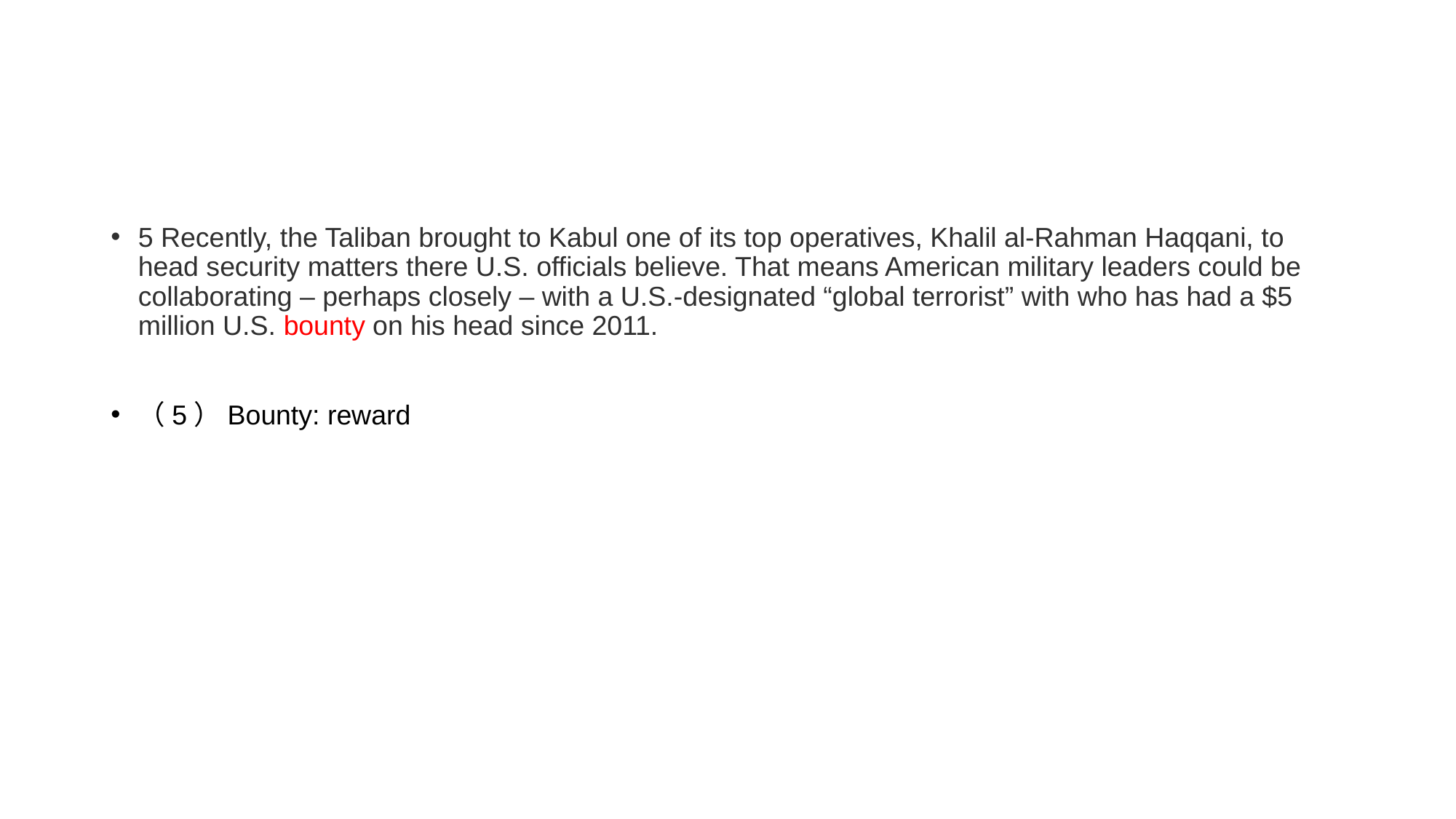

#
5 Recently, the Taliban brought to Kabul one of its top operatives, Khalil al-Rahman Haqqani, to head security matters there U.S. officials believe. That means American military leaders could be collaborating – perhaps closely – with a U.S.-designated “global terrorist” with who has had a $5 million U.S. bounty on his head since 2011.

（5）Bounty: reward